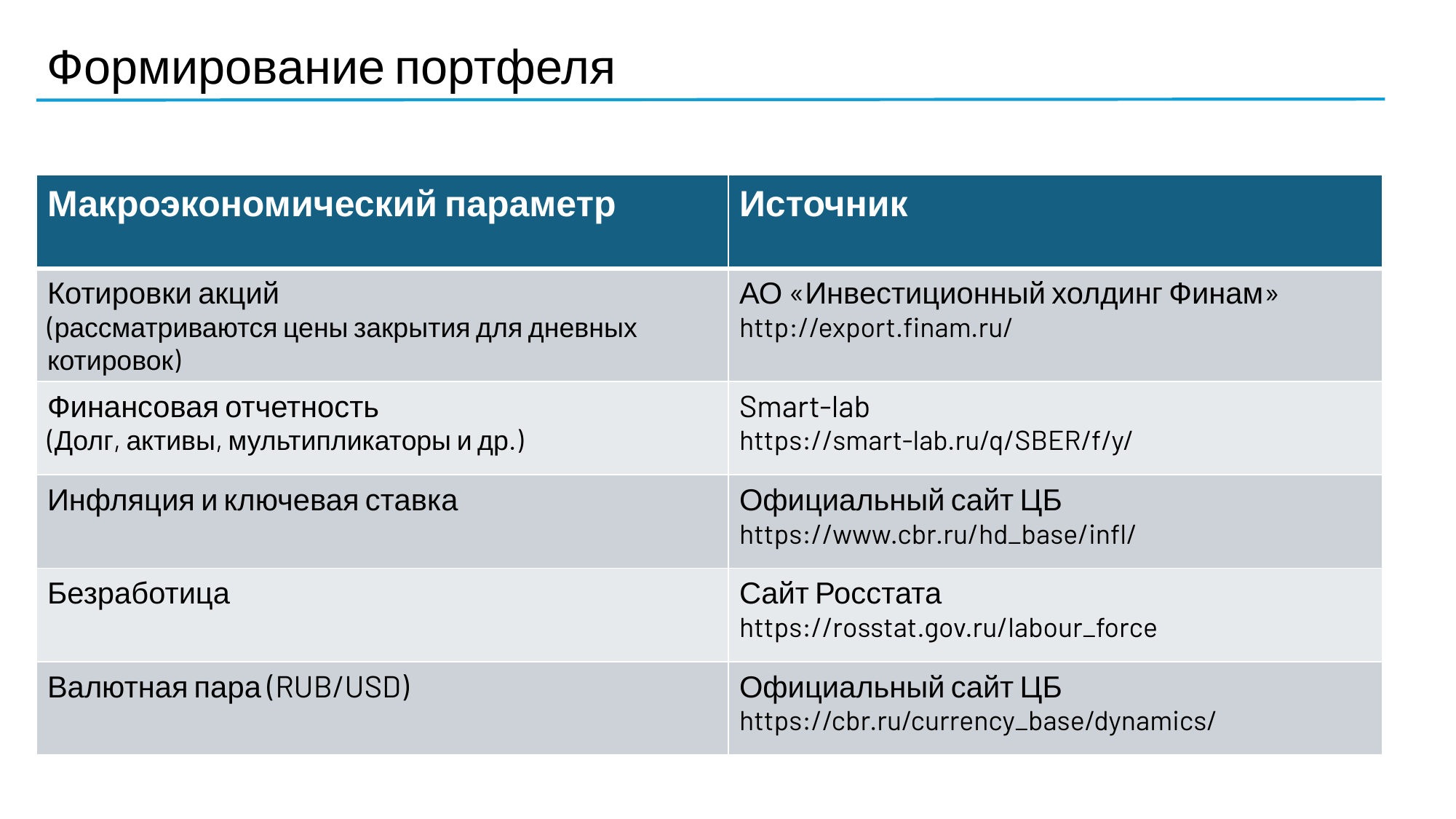

Формирование портфеля
| Макроэкономический параметр | Источник |
| --- | --- |
| Котировки акций (рассматриваются цены закрытия для дневных котировок) | АО «Инвестиционный холдинг Финам» http://export.finam.ru/ |
| Финансовая отчетность (Долг, активы, мультипликаторы и др.) | Smart-lab https://smart-lab.ru/q/SBER/f/y/ |
| Инфляция и ключевая ставка | Официальный сайт ЦБ https://www.cbr.ru/hd\_base/infl/ |
| Безработица | Сайт Росстата https://rosstat.gov.ru/labour\_force |
| Валютная пара (RUB/USD) | Официальный сайт ЦБ https://cbr.ru/currency\_base/dynamics/ |